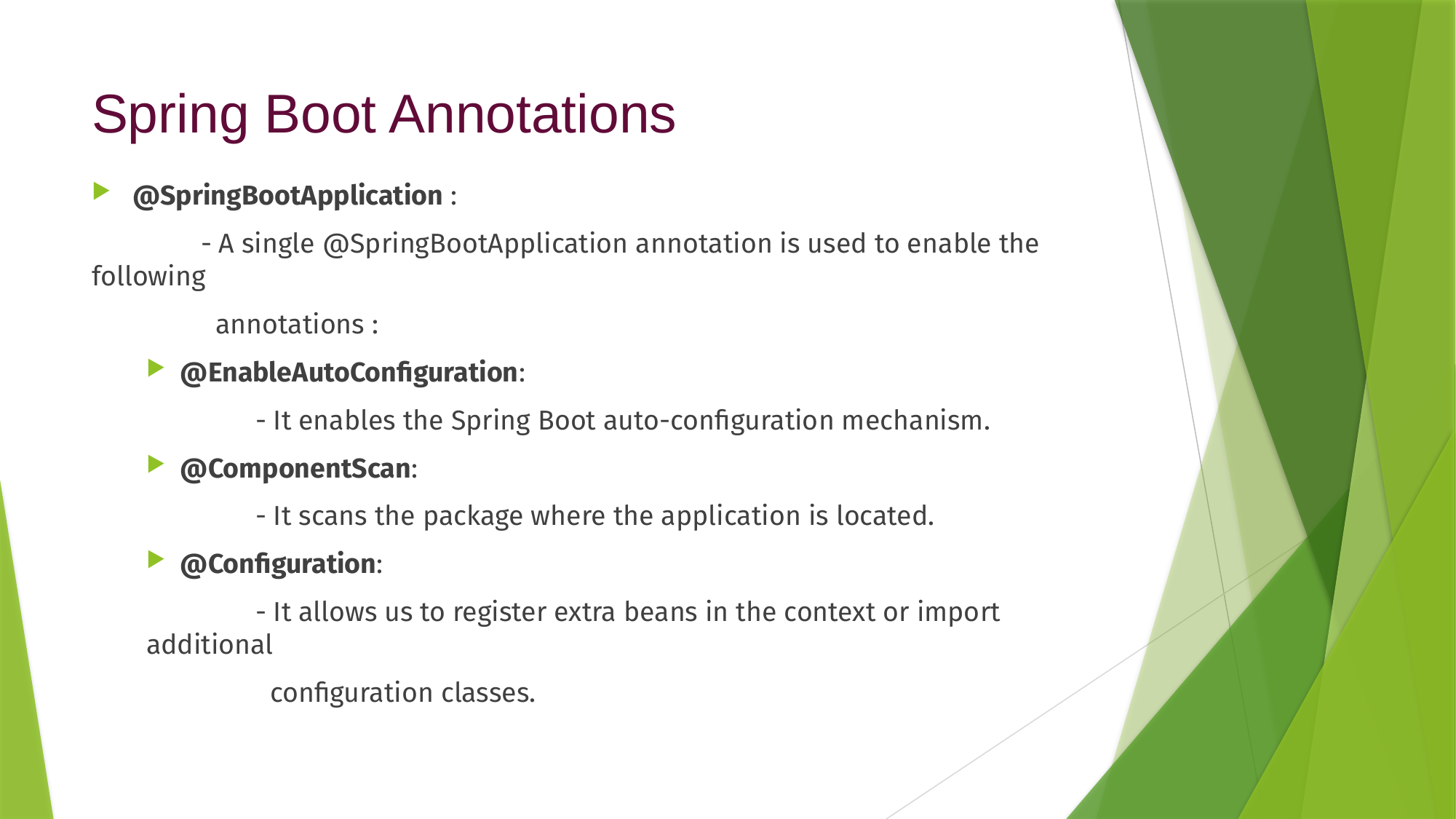

# Spring Boot Annotations
@SpringBootApplication :
	- A single @SpringBootApplication annotation is used to enable the following
	  annotations :
@EnableAutoConfiguration:
	- It enables the Spring Boot auto-configuration mechanism.
@ComponentScan:
	- It scans the package where the application is located.
@Configuration:
	- It allows us to register extra beans in the context or import additional
	  configuration classes.